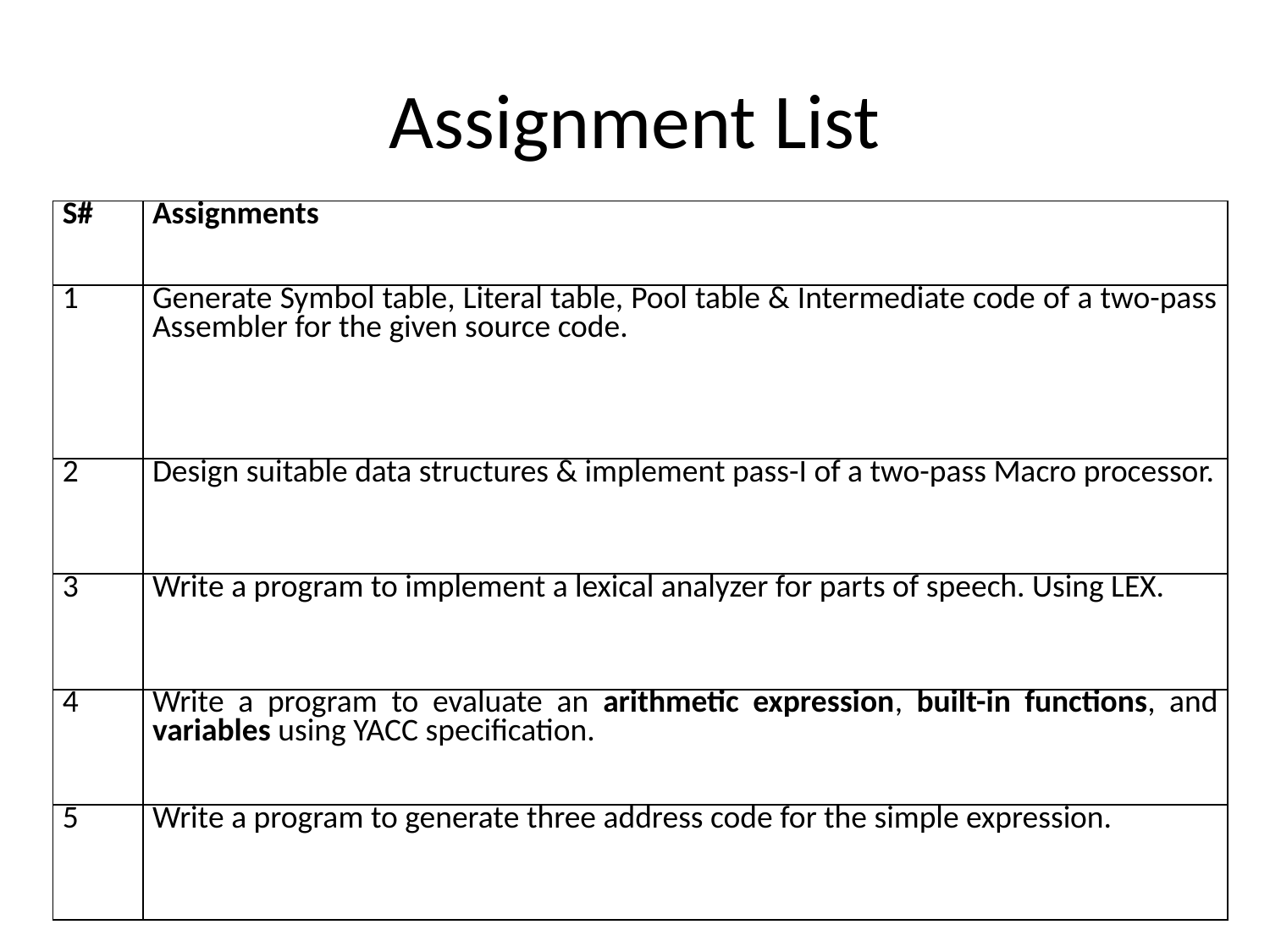

# Assignment List
| S# | Assignments |
| --- | --- |
| 1 | Generate Symbol table, Literal table, Pool table & Intermediate code of a two-pass Assembler for the given source code. |
| 2 | Design suitable data structures & implement pass-I of a two-pass Macro processor. |
| 3 | Write a program to implement a lexical analyzer for parts of speech. Using LEX. |
| 4 | Write a program to evaluate an arithmetic expression, built-in functions, and variables using YACC specification. |
| 5 | Write a program to generate three address code for the simple expression. |